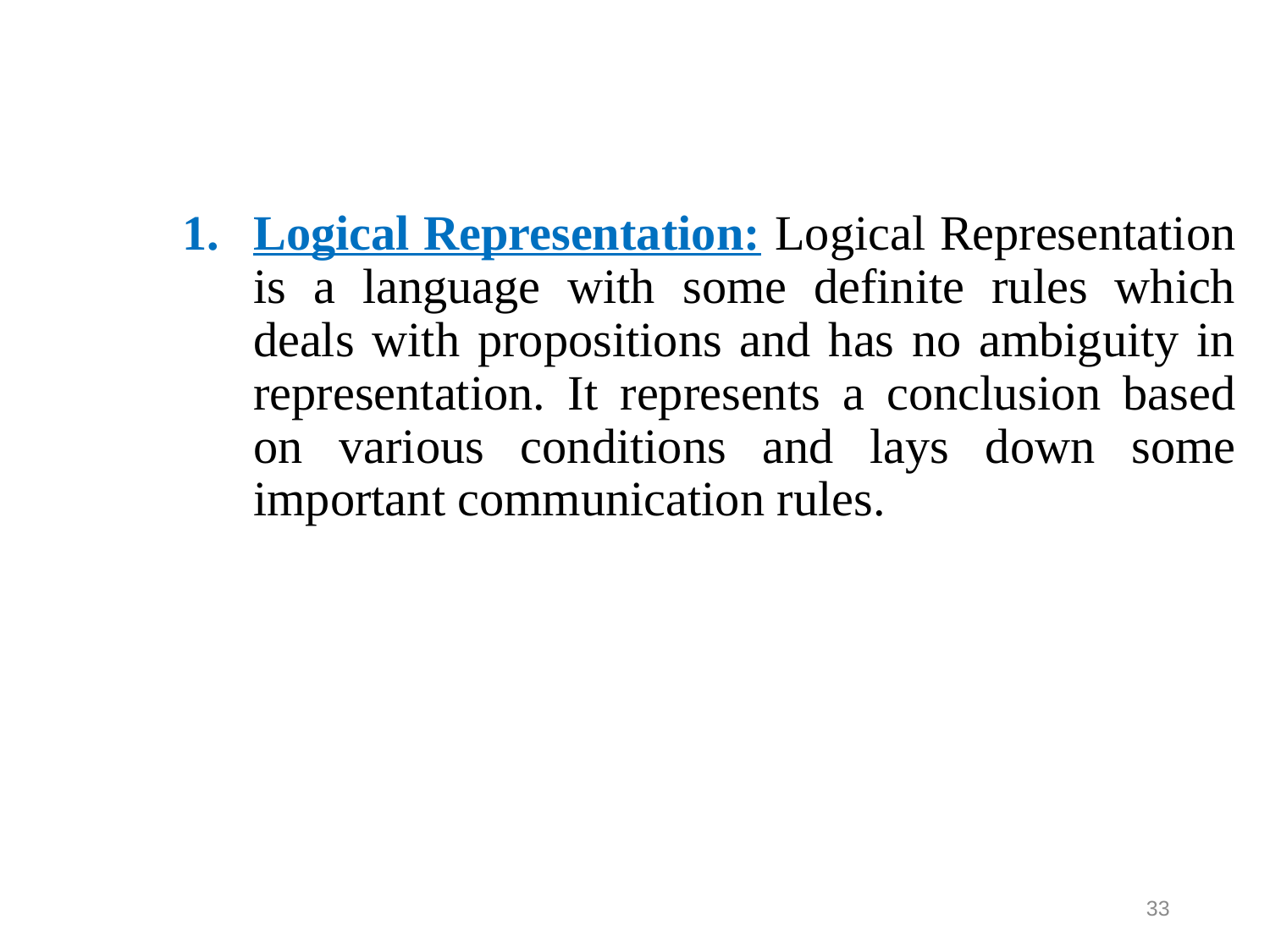

Logical Representation: Logical Representation is a language with some definite rules which deals with propositions and has no ambiguity in representation. It represents a conclusion based on various conditions and lays down some important communication rules.

33